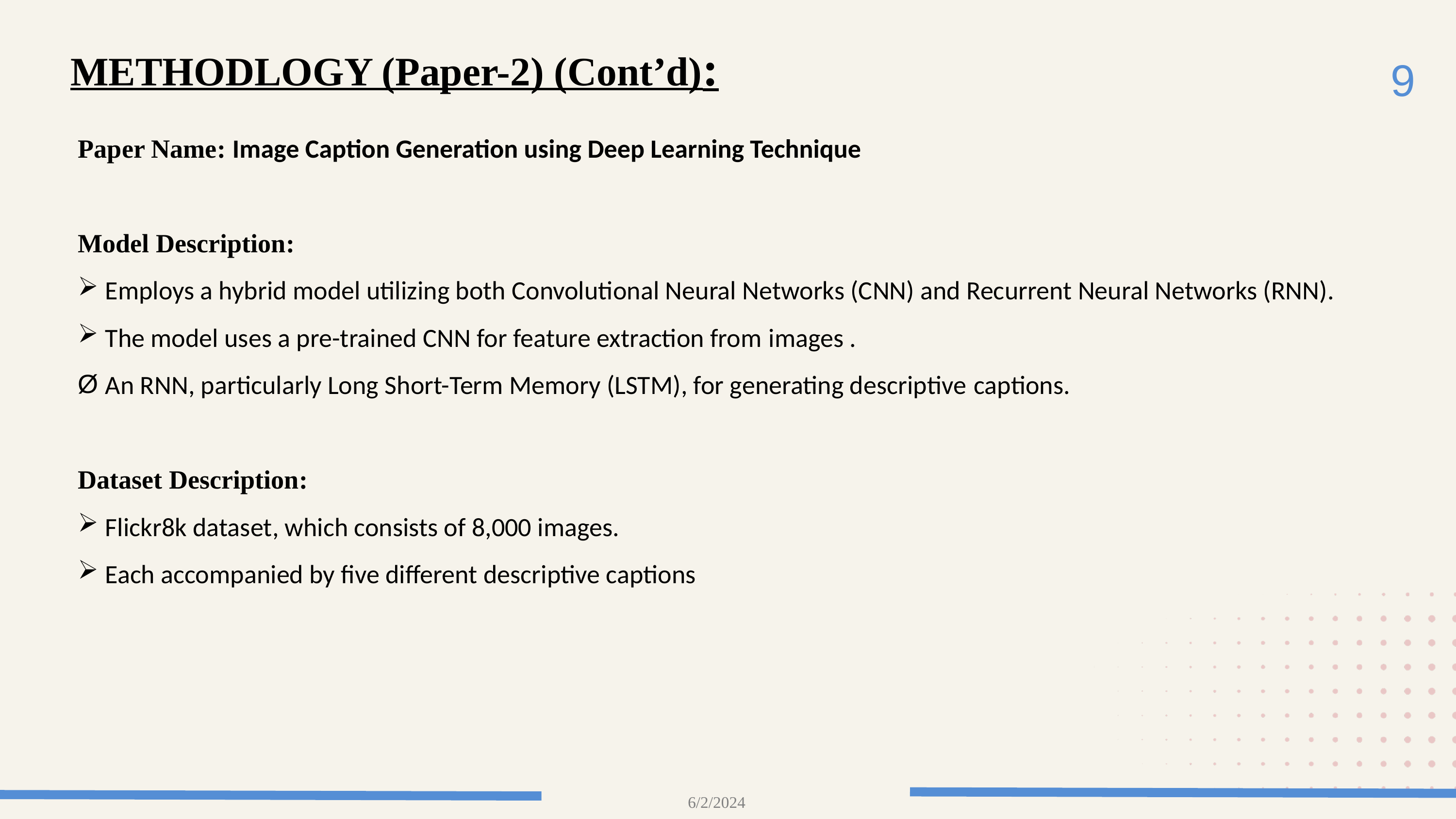

9
METHODLOGY (Paper-2) (Cont’d):
Paper Name: Image Caption Generation using Deep Learning Technique

Model Description:
Employs a hybrid model utilizing both Convolutional Neural Networks (CNN) and Recurrent Neural Networks (RNN).
The model uses a pre-trained CNN for feature extraction from images .
An RNN, particularly Long Short-Term Memory (LSTM), for generating descriptive captions.

Dataset Description:
Flickr8k dataset, which consists of 8,000 images.
Each accompanied by five different descriptive captions

6/2/2024